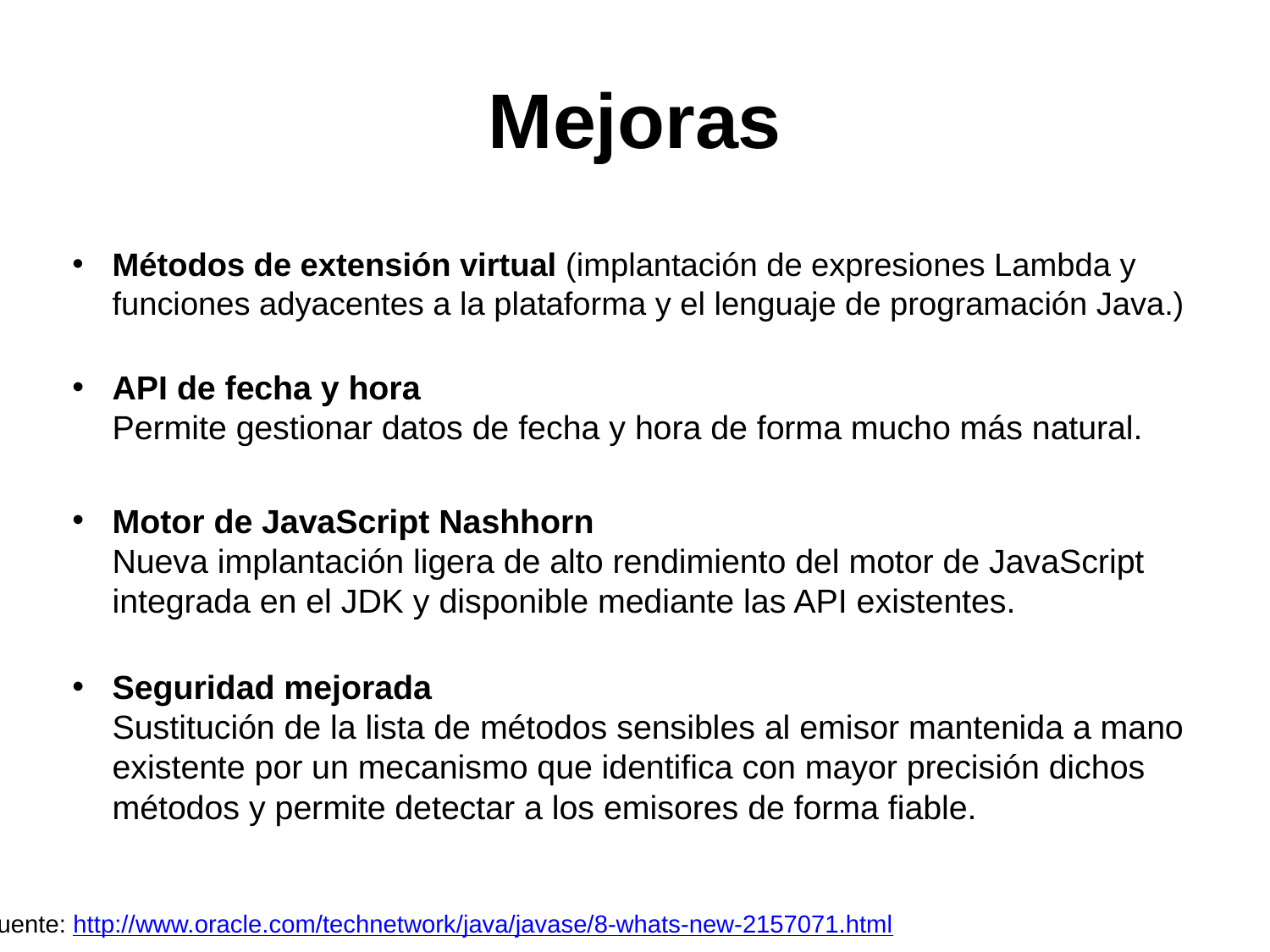

# Mejoras
Métodos de extensión virtual (implantación de expresiones Lambda y funciones adyacentes a la plataforma y el lenguaje de programación Java.)
API de fecha y hora
Permite gestionar datos de fecha y hora de forma mucho más natural.

Motor de JavaScript Nashhorn
Nueva implantación ligera de alto rendimiento del motor de JavaScript integrada en el JDK y disponible mediante las API existentes.
Seguridad mejorada
Sustitución de la lista de métodos sensibles al emisor mantenida a mano existente por un mecanismo que identifica con mayor precisión dichos métodos y permite detectar a los emisores de forma fiable.
Fuente: http://www.oracle.com/technetwork/java/javase/8-whats-new-2157071.html